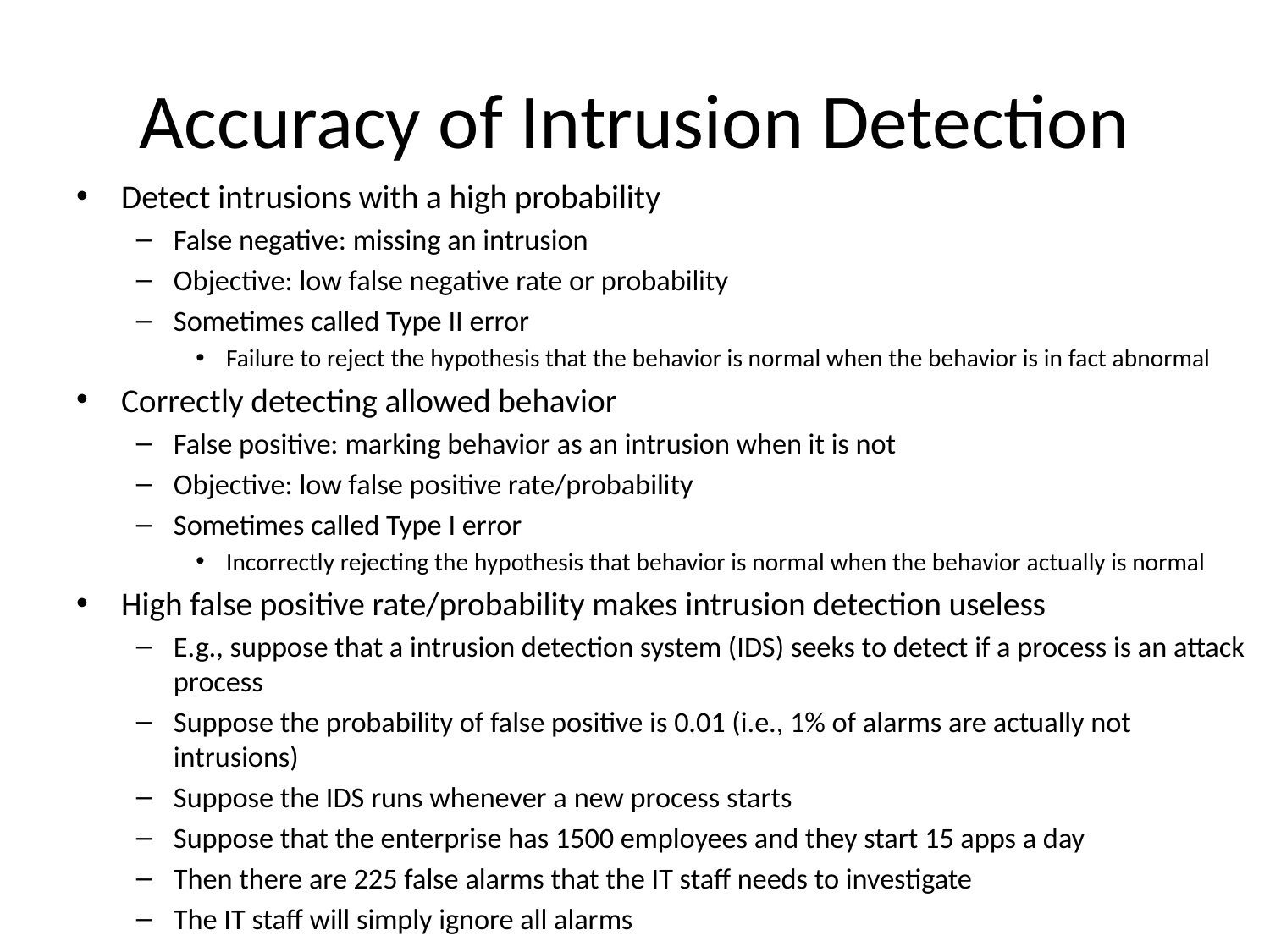

# Accuracy of Intrusion Detection
Detect intrusions with a high probability
False negative: missing an intrusion
Objective: low false negative rate or probability
Sometimes called Type II error
Failure to reject the hypothesis that the behavior is normal when the behavior is in fact abnormal
Correctly detecting allowed behavior
False positive: marking behavior as an intrusion when it is not
Objective: low false positive rate/probability
Sometimes called Type I error
Incorrectly rejecting the hypothesis that behavior is normal when the behavior actually is normal
High false positive rate/probability makes intrusion detection useless
E.g., suppose that a intrusion detection system (IDS) seeks to detect if a process is an attack process
Suppose the probability of false positive is 0.01 (i.e., 1% of alarms are actually not intrusions)
Suppose the IDS runs whenever a new process starts
Suppose that the enterprise has 1500 employees and they start 15 apps a day
Then there are 225 false alarms that the IT staff needs to investigate
The IT staff will simply ignore all alarms